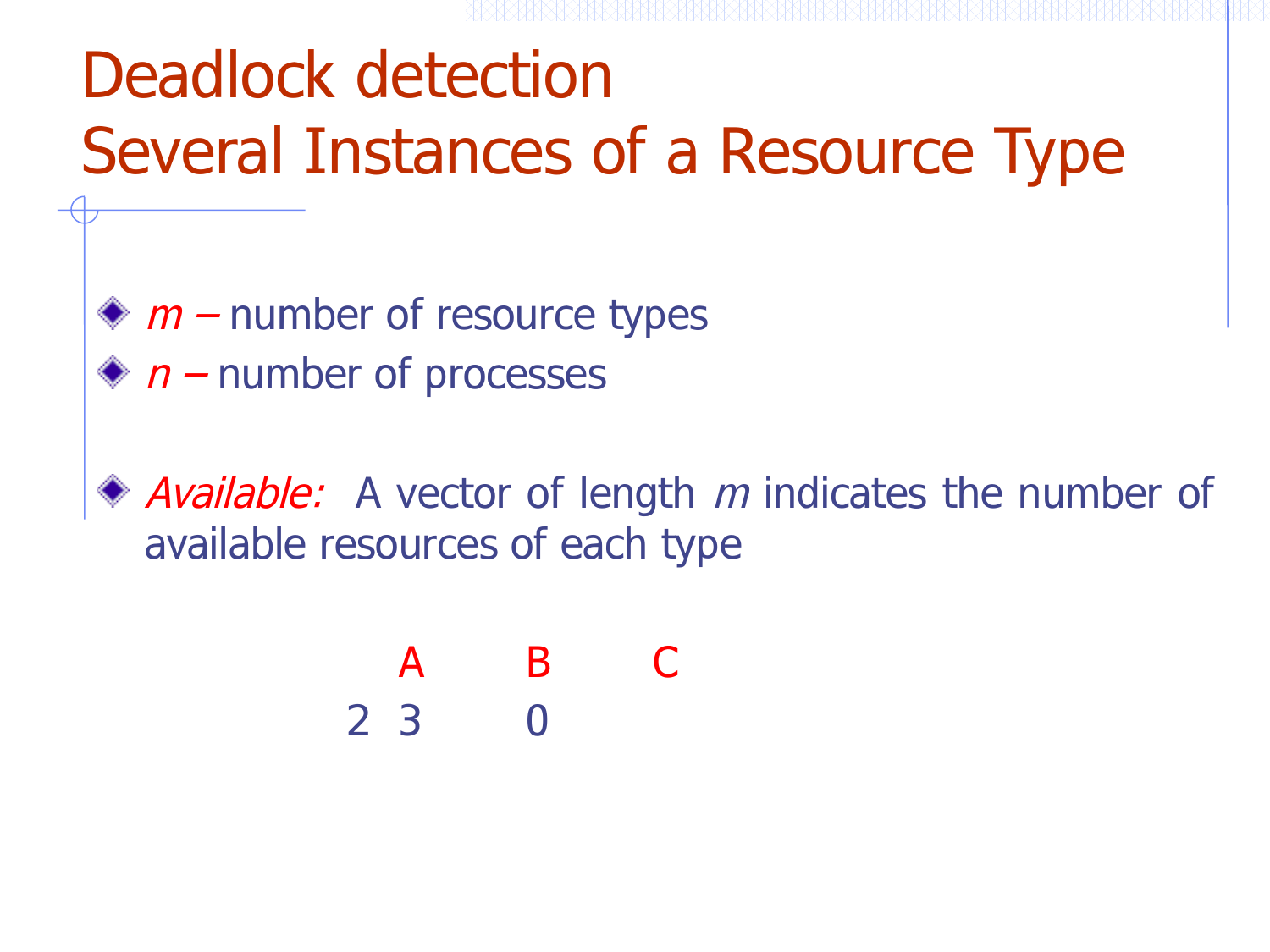

# Deadlock detection Several Instances of a Resource Type

m – number of resource types
n – number of processes

Available:  A vector of length m indicates the number of available resources of each type

			A 	B 	C
                   2 	3 	0